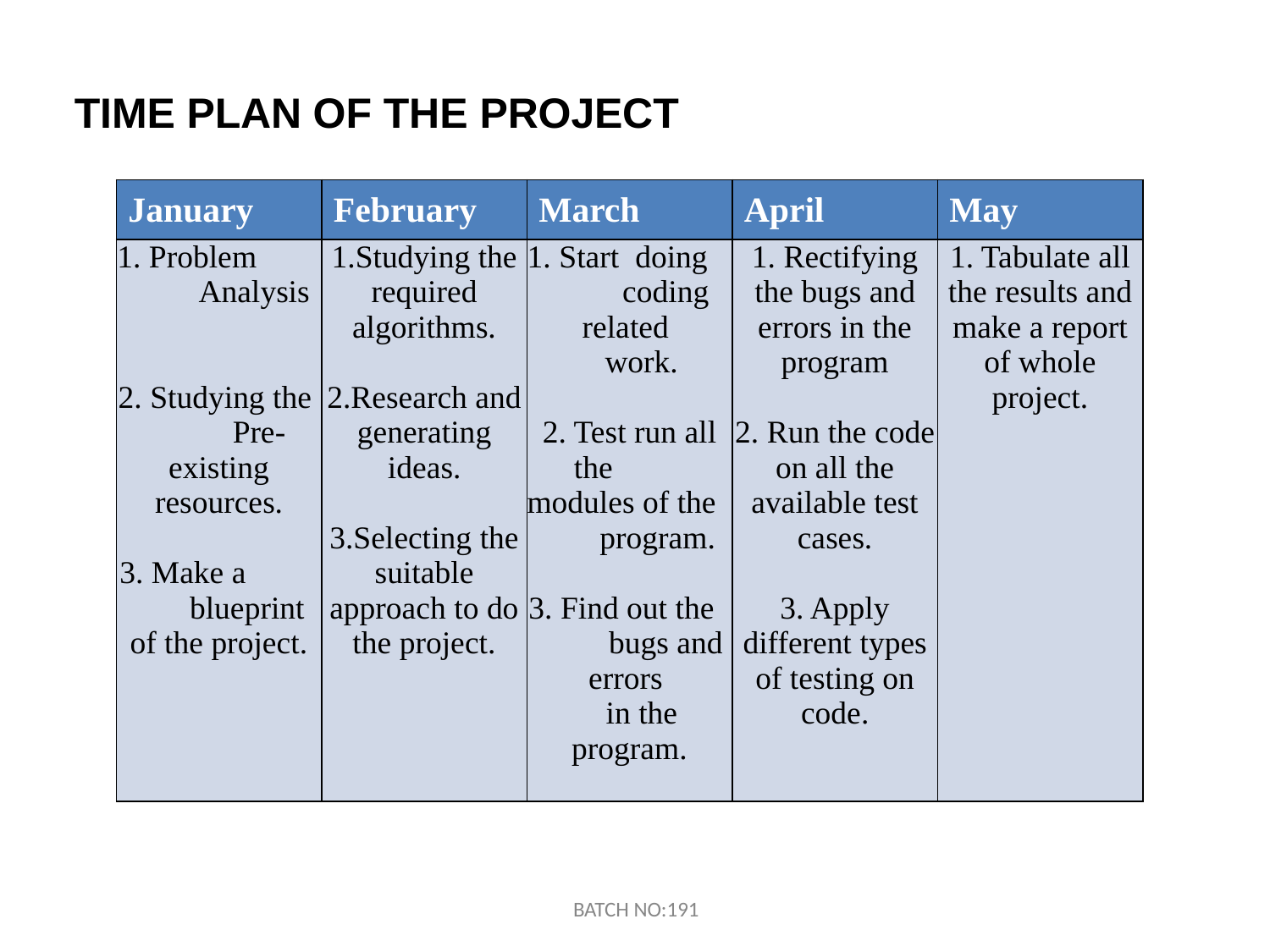

# TIME PLAN OF THE PROJECT

| January | February | March | April | May |
| --- | --- | --- | --- | --- |
| 1. Problem Analysis 2. Studying the Pre-existing resources. 3. Make a blueprint of the project. | 1.Studying the required algorithms. 2.Research and generating ideas. 3.Selecting the suitable approach to do the project. | 1. Start doing coding related work. 2. Test run all the modules of the program. 3. Find out the bugs and errors in the program. | 1. Rectifying the bugs and errors in the program 2. Run the code on all the available test cases. 3. Apply different types of testing on code. | 1. Tabulate all the results and make a report of whole project. |
BATCH NO:191

4